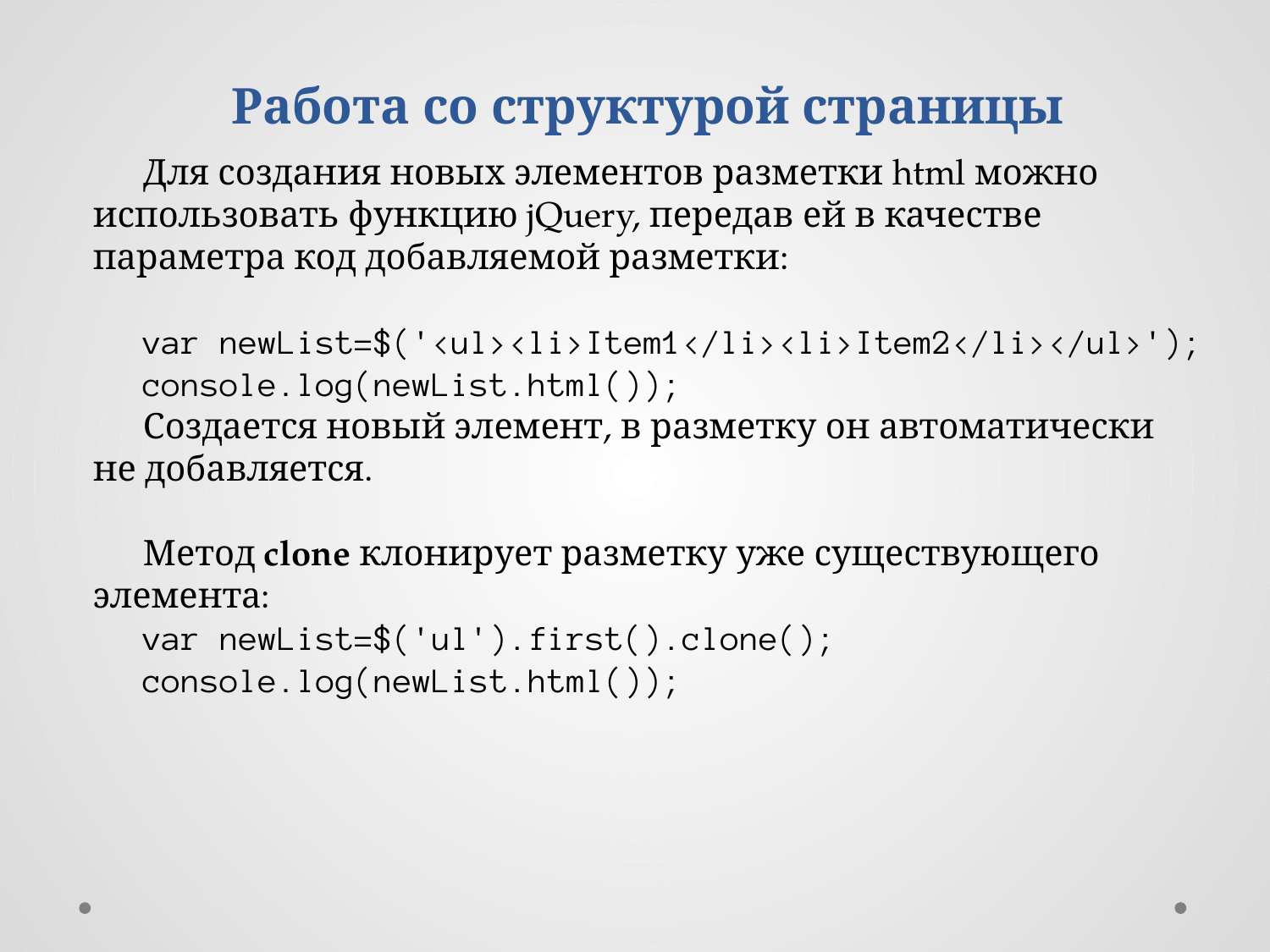

Работа со структурой страницы
Для создания новых элементов разметки html можно использовать функцию jQuery, передав ей в качестве параметра код добавляемой разметки:

var newList=$('<ul><li>Item1</li><li>Item2</li></ul>');
console.log(newList.html());
Создается новый элемент, в разметку он автоматически не добавляется.

Метод clone клонирует разметку уже существующего элемента:
var newList=$('ul').first().clone();
console.log(newList.html());